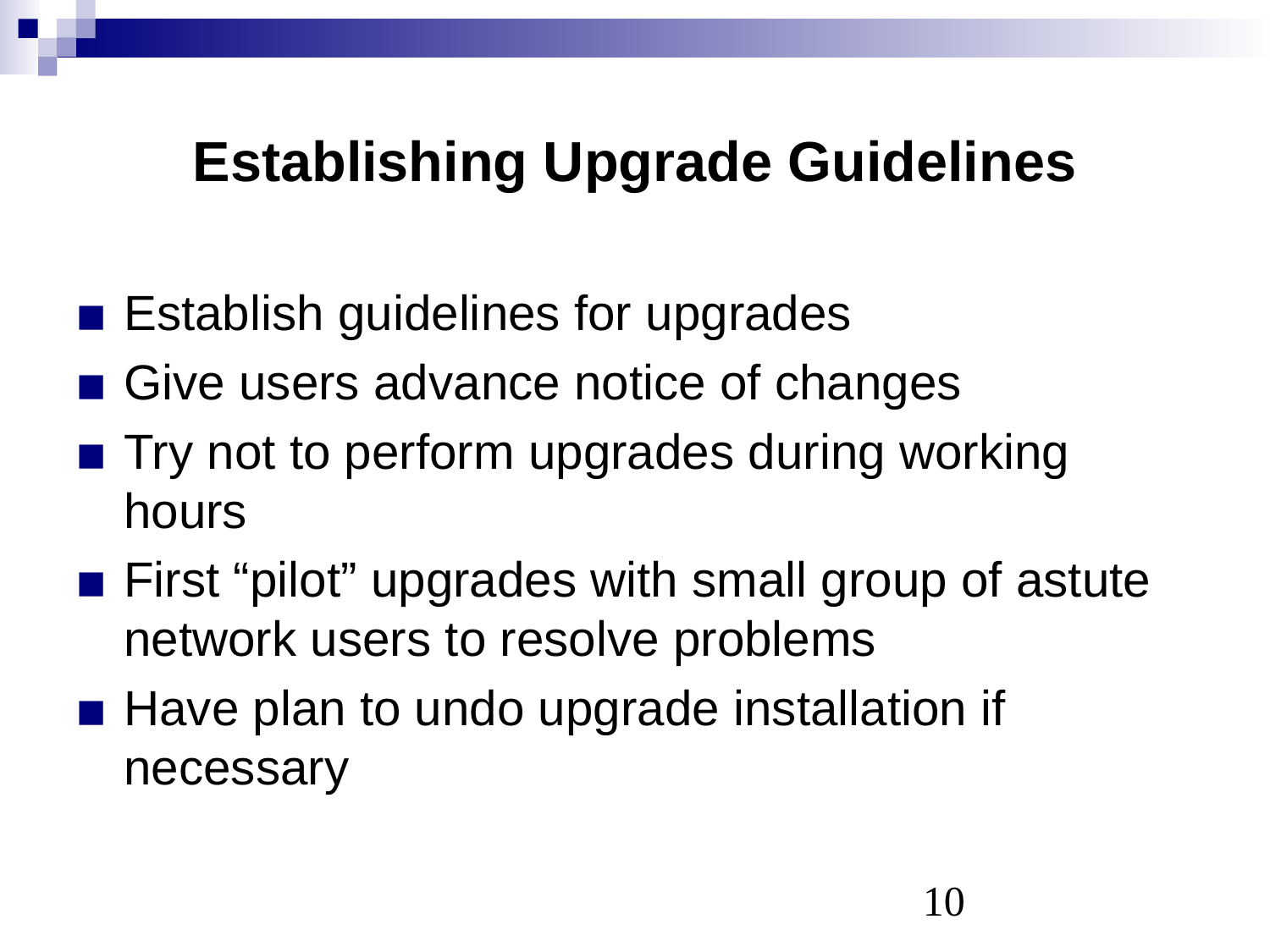

# Establishing Upgrade Guidelines
Establish guidelines for upgrades
Give users advance notice of changes
Try not to perform upgrades during working hours
First “pilot” upgrades with small group of astute network users to resolve problems
Have plan to undo upgrade installation if necessary
10